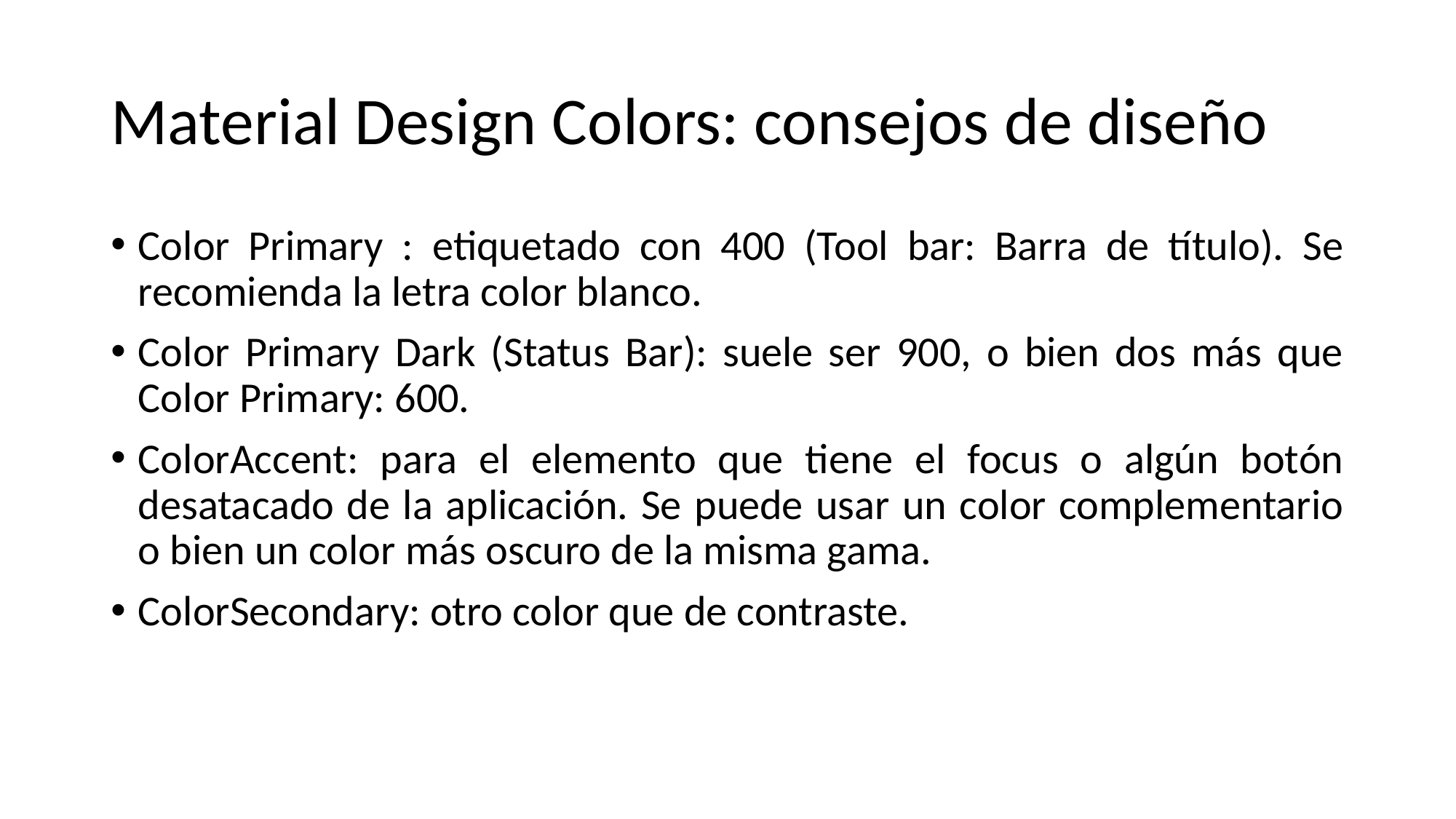

# Material Design Colors: consejos de diseño
Color Primary : etiquetado con 400 (Tool bar: Barra de título). Se recomienda la letra color blanco.
Color Primary Dark (Status Bar): suele ser 900, o bien dos más que Color Primary: 600.
ColorAccent: para el elemento que tiene el focus o algún botón desatacado de la aplicación. Se puede usar un color complementario o bien un color más oscuro de la misma gama.
ColorSecondary: otro color que de contraste.